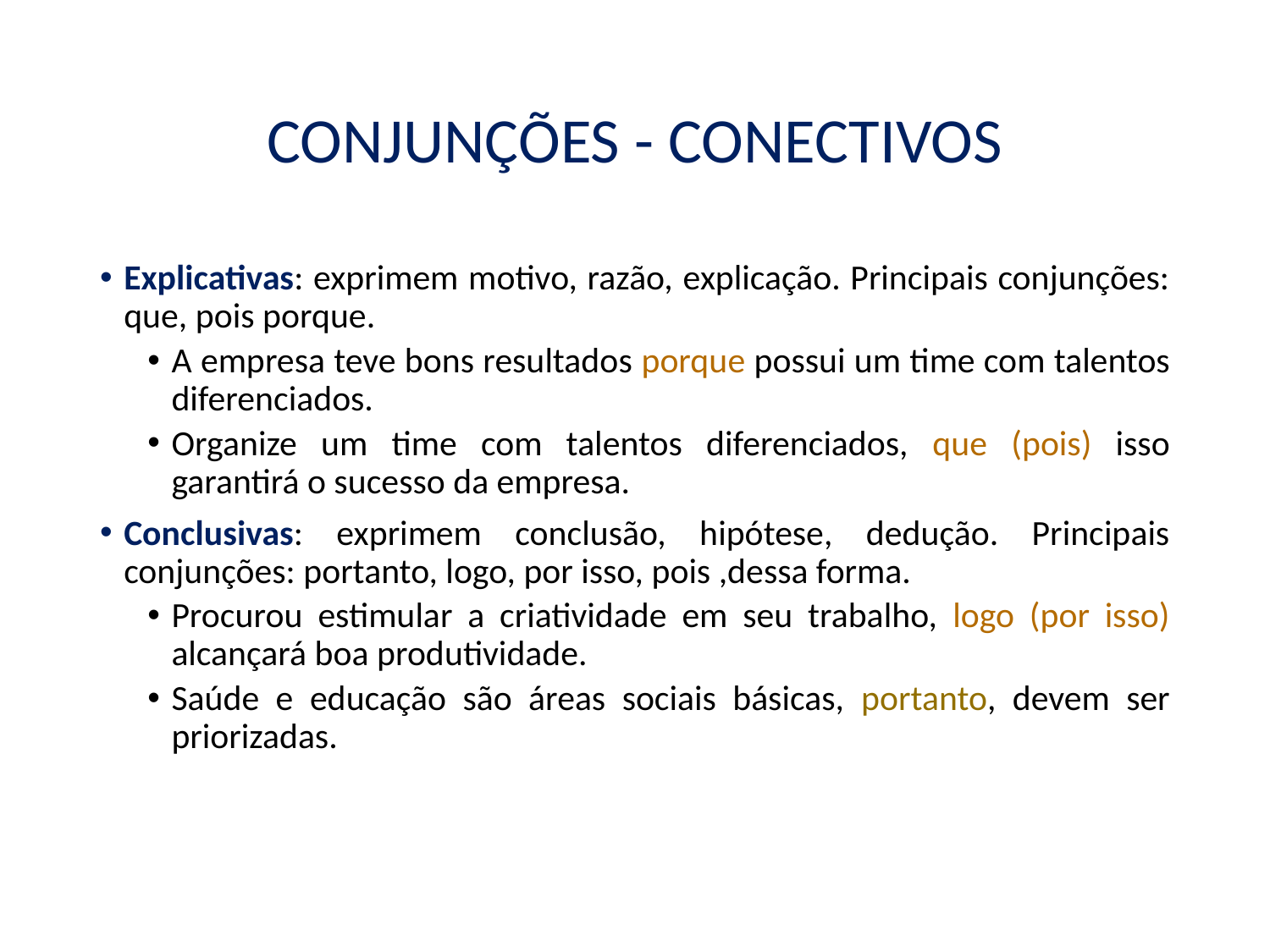

# CONJUNÇÕES - CONECTIVOS
Explicativas: exprimem motivo, razão, explicação. Principais conjunções: que, pois porque.
A empresa teve bons resultados porque possui um time com talentos diferenciados.
Organize um time com talentos diferenciados, que (pois) isso garantirá o sucesso da empresa.
Conclusivas: exprimem conclusão, hipótese, dedução. Principais conjunções: portanto, logo, por isso, pois ,dessa forma.
Procurou estimular a criatividade em seu trabalho, logo (por isso) alcançará boa produtividade.
Saúde e educação são áreas sociais básicas, portanto, devem ser priorizadas.